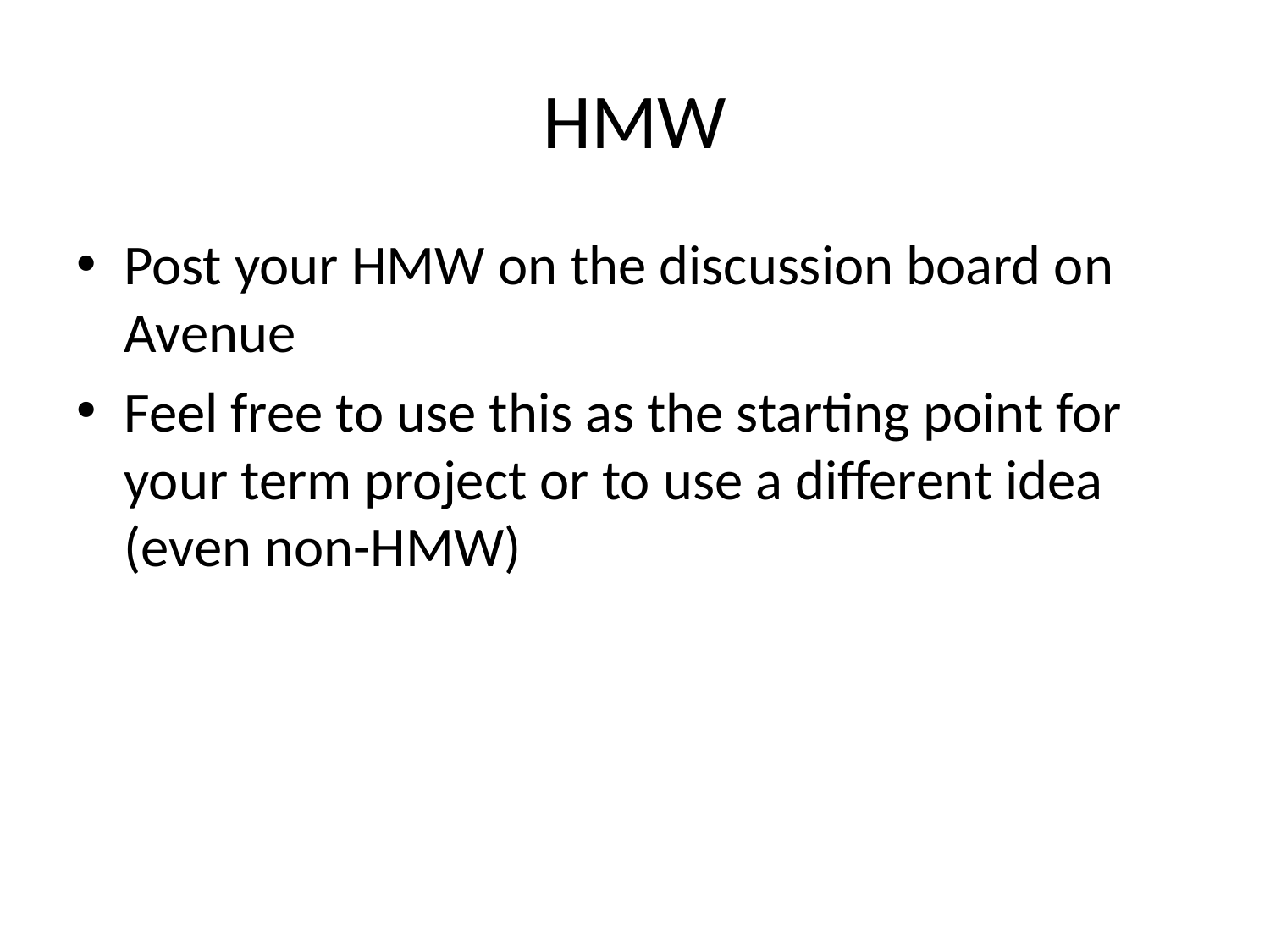

# HMW
Post your HMW on the discussion board on Avenue
Feel free to use this as the starting point for your term project or to use a different idea (even non-HMW)